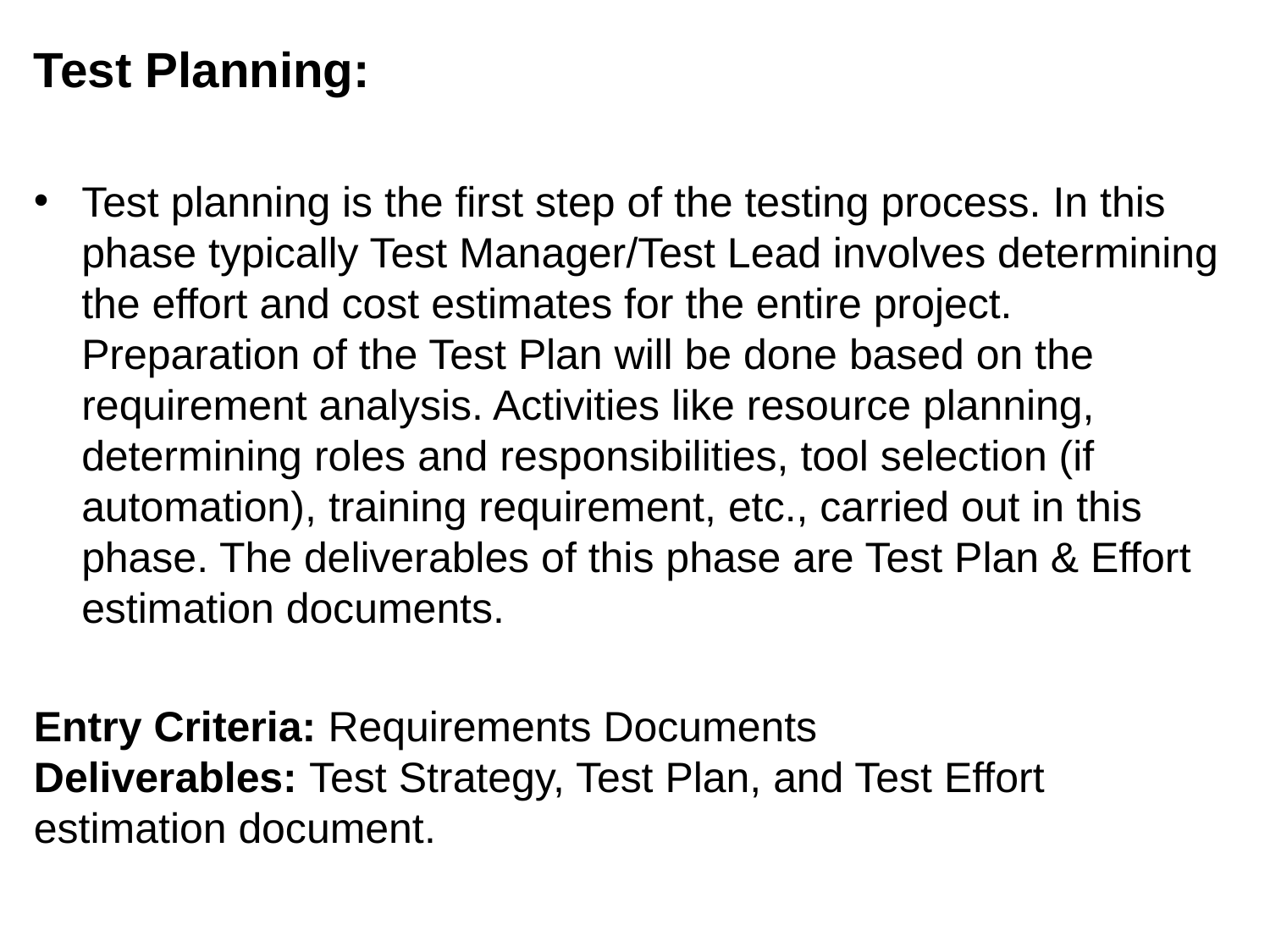

Test Planning:

Test planning is the first step of the testing process. In this phase typically Test Manager/Test Lead involves determining the effort and cost estimates for the entire project. Preparation of the Test Plan will be done based on the requirement analysis. Activities like resource planning, determining roles and responsibilities, tool selection (if automation), training requirement, etc., carried out in this phase. The deliverables of this phase are Test Plan & Effort estimation documents.

Entry Criteria: Requirements Documents
Deliverables: Test Strategy, Test Plan, and Test Effort estimation document.